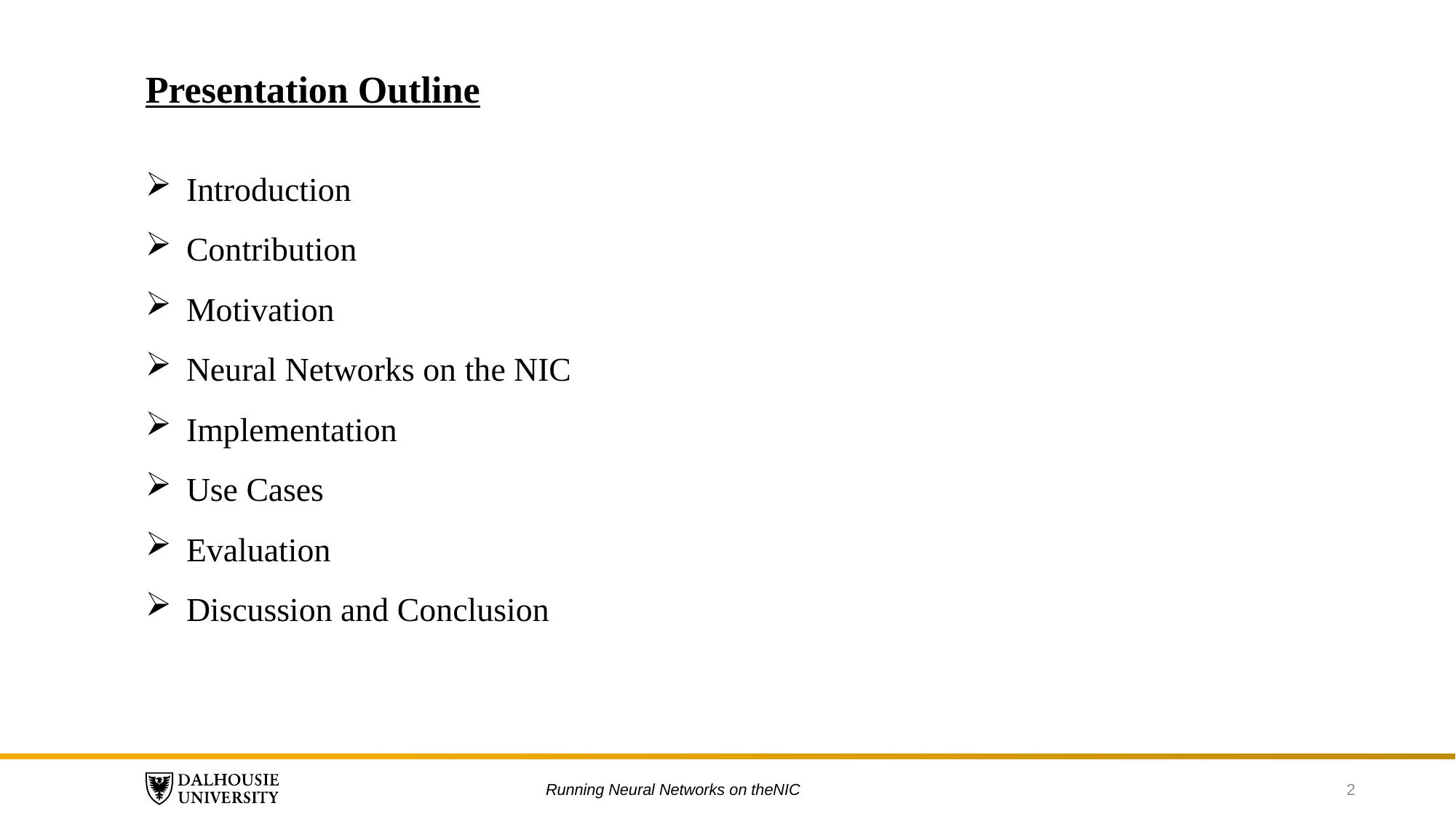

Presentation Outline
Introduction
Contribution
Motivation
Neural Networks on the NIC
Implementation
Use Cases
Evaluation
Discussion and Conclusion

Running Neural Networks on theNIC
2